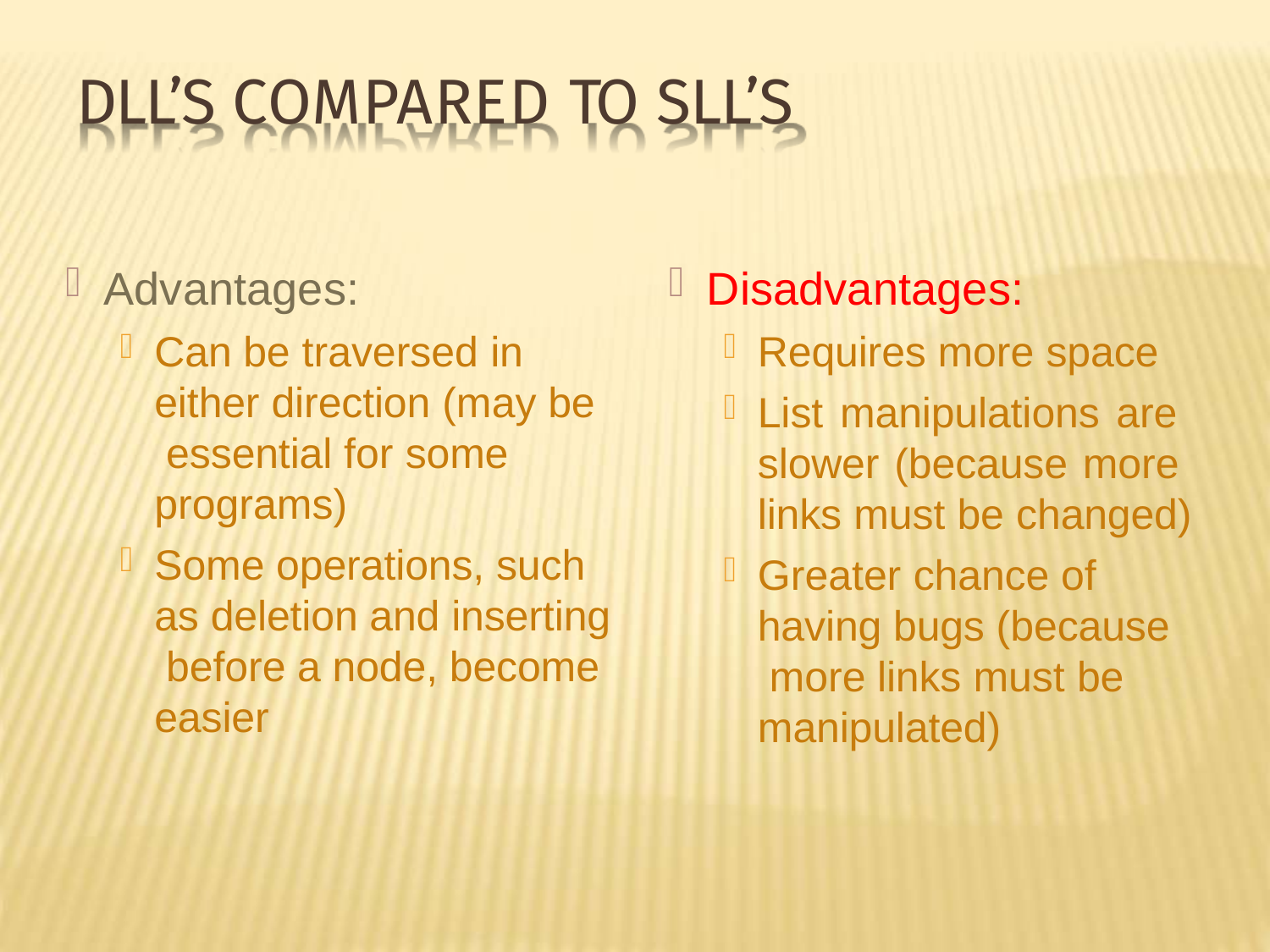

# DLL’S COMPARED TO SLL’S
Advantages:
Can be traversed in  either direction (may be  essential for some  programs)
Some operations, such  as deletion and inserting  before a node, become  easier
Disadvantages:
Requires more space
List manipulations are  slower (because more  links must be changed)
Greater chance of  having bugs (because  more links must be  manipulated)